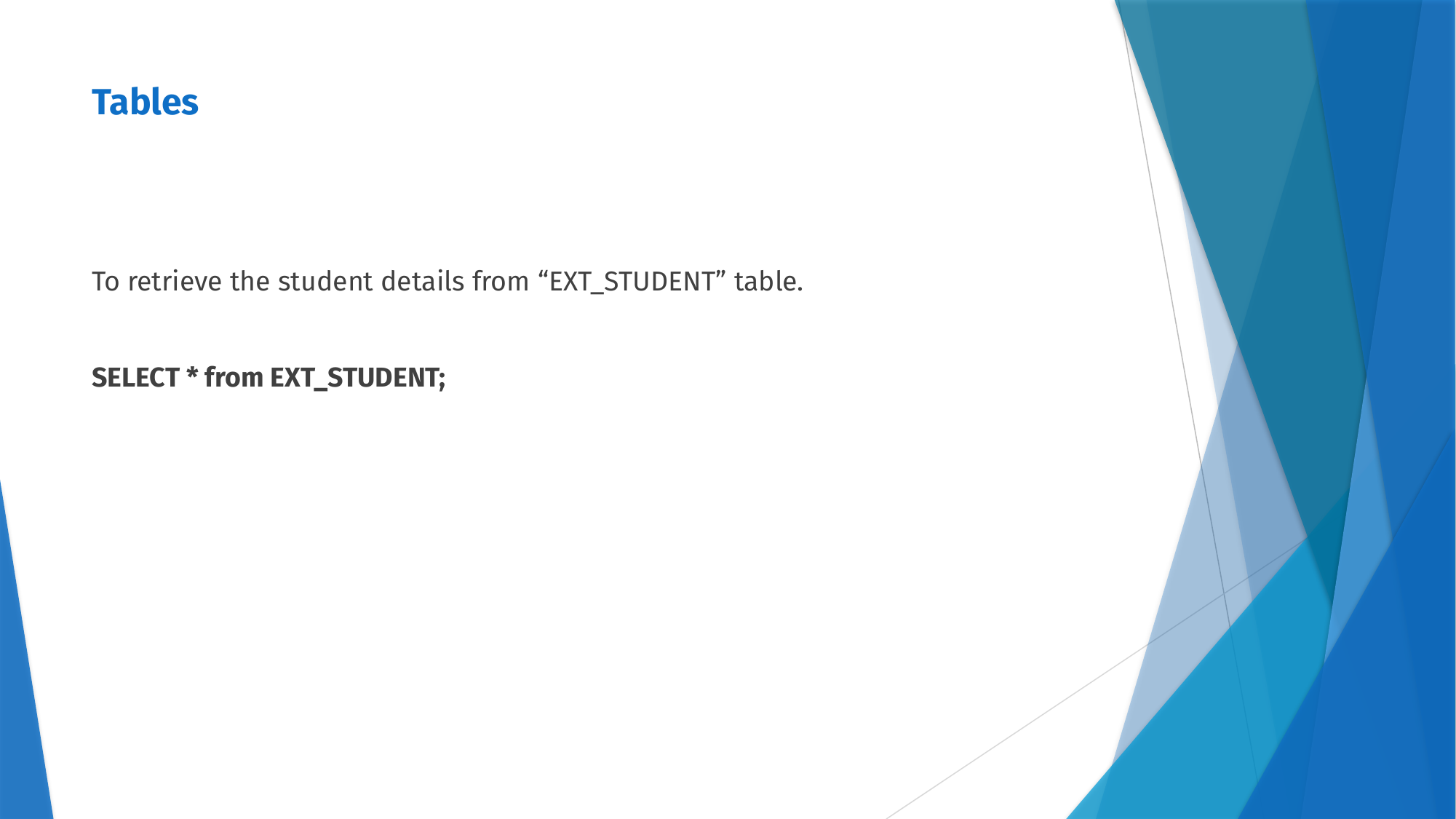

# Tables
To retrieve the student details from “EXT_STUDENT” table.

SELECT * from EXT_STUDENT;